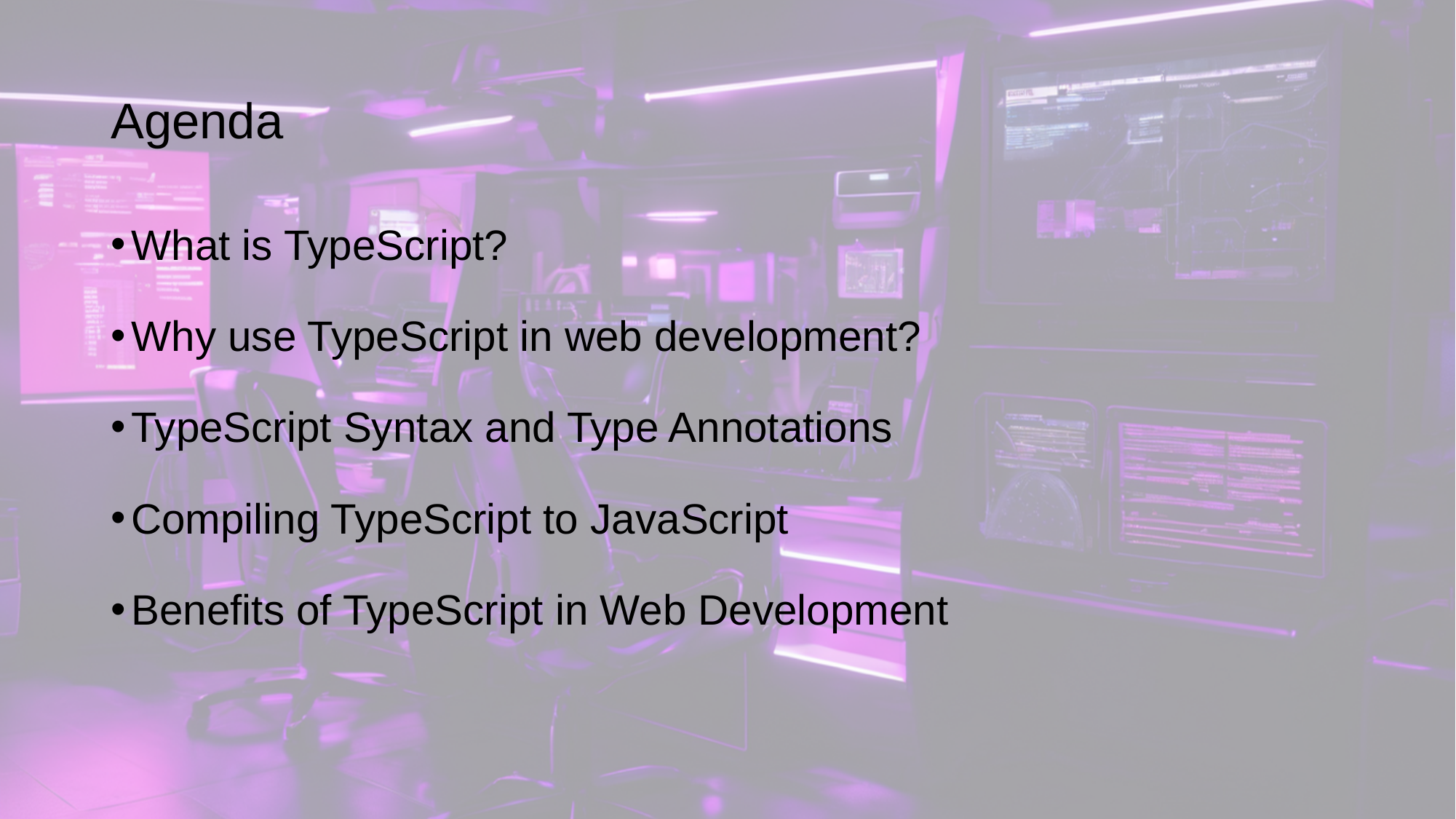

# Agenda
What is TypeScript?
Why use TypeScript in web development?
TypeScript Syntax and Type Annotations
Compiling TypeScript to JavaScript
Benefits of TypeScript in Web Development